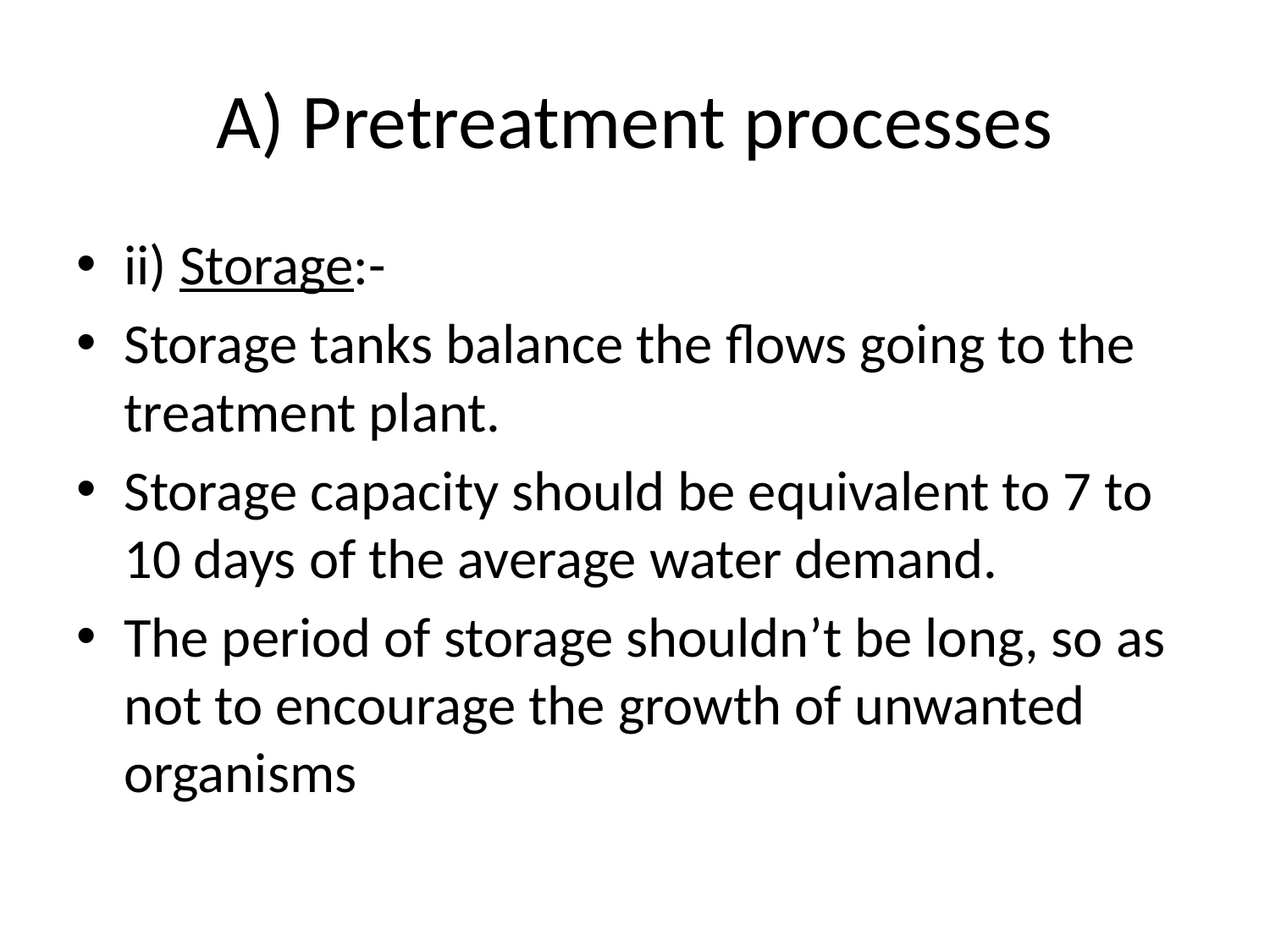

# A) Pretreatment processes
ii) Storage:-
Storage tanks balance the flows going to the treatment plant.
Storage capacity should be equivalent to 7 to 10 days of the average water demand.
The period of storage shouldn’t be long, so as not to encourage the growth of unwanted organisms